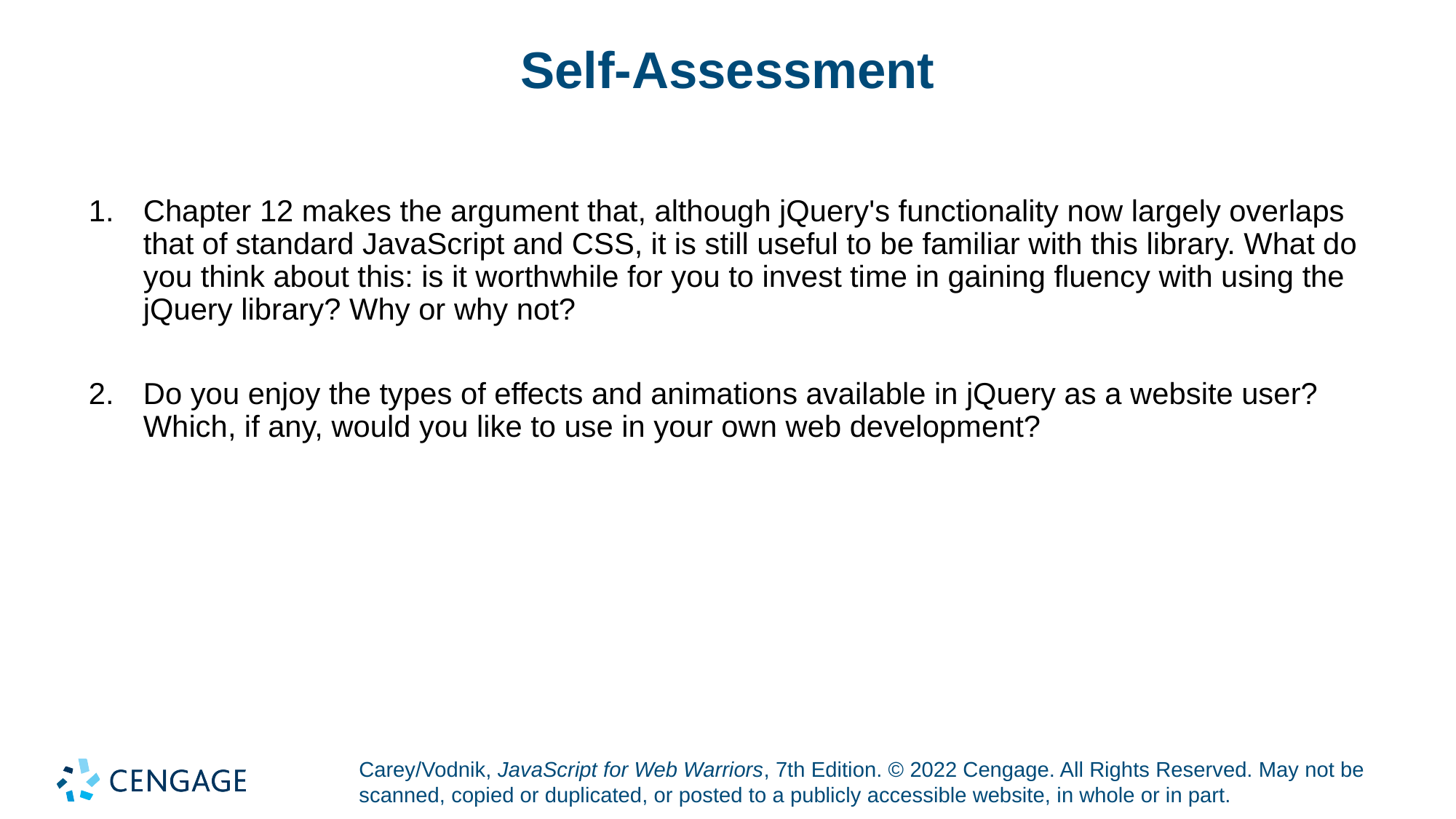

# Self-Assessment
Chapter 12 makes the argument that, although jQuery's functionality now largely overlaps that of standard JavaScript and CSS, it is still useful to be familiar with this library. What do you think about this: is it worthwhile for you to invest time in gaining fluency with using the jQuery library? Why or why not?
Do you enjoy the types of effects and animations available in jQuery as a website user? Which, if any, would you like to use in your own web development?